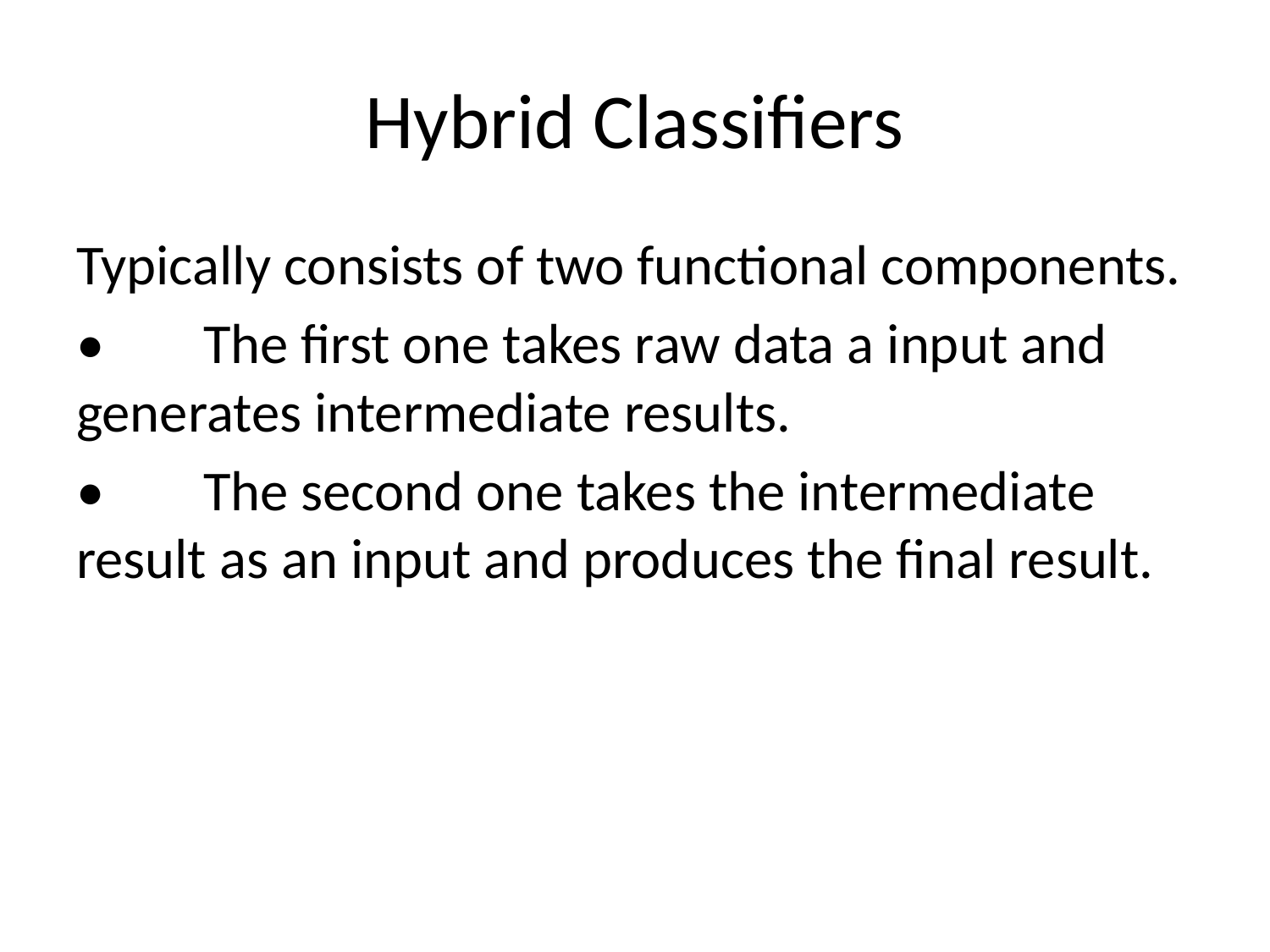

# Hybrid Classifiers
Typically consists of two functional components.
•	The first one takes raw data a input and generates intermediate results.
•	The second one takes the intermediate result as an input and produces the final result.